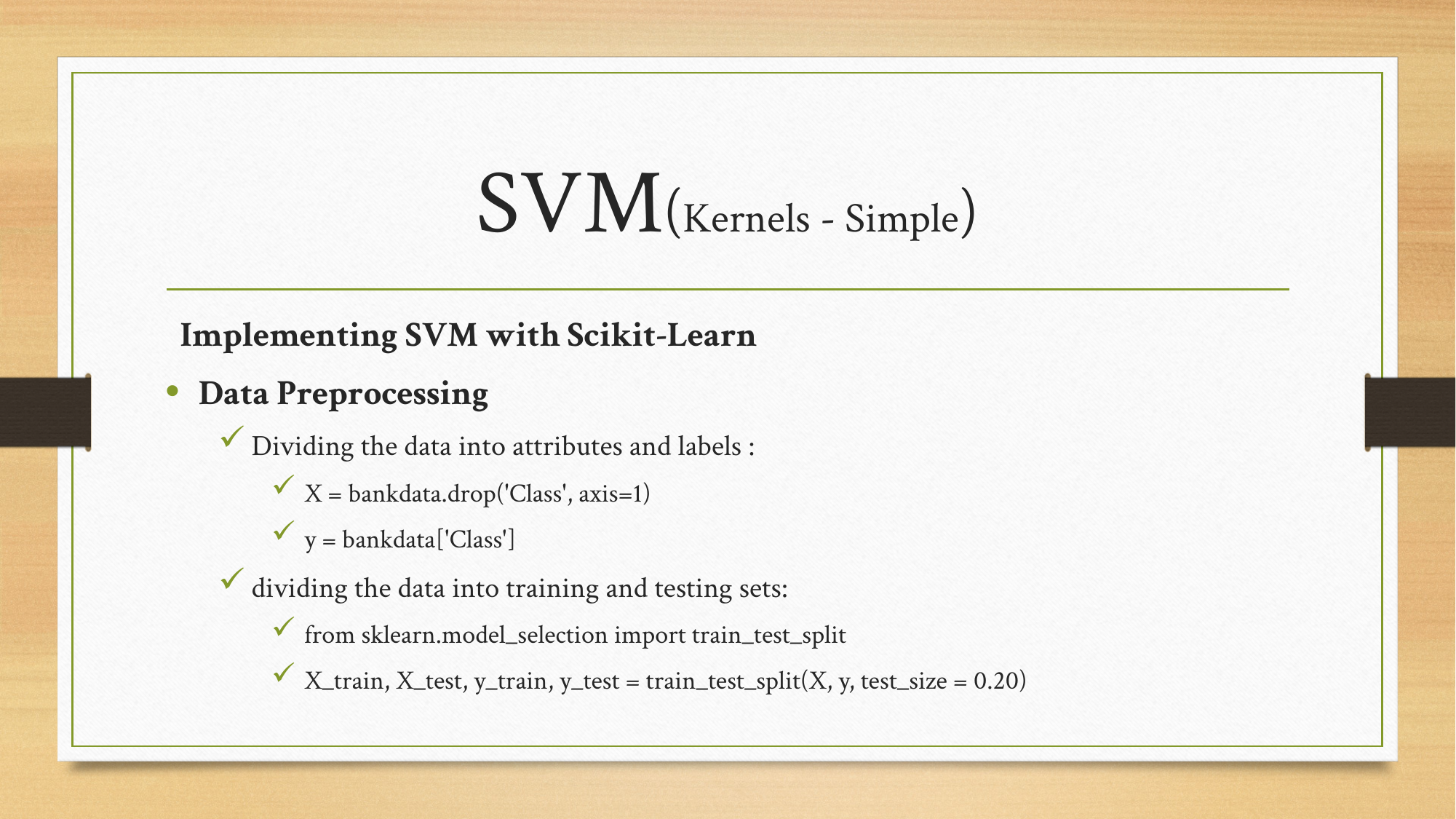

# SVM(Kernels - Simple)
  Implementing SVM with Scikit-Learn
Data Preprocessing
Dividing the data into attributes and labels :
X = bankdata.drop('Class', axis=1)
y = bankdata['Class']
dividing the data into training and testing sets:
from sklearn.model_selection import train_test_split
X_train, X_test, y_train, y_test = train_test_split(X, y, test_size = 0.20)